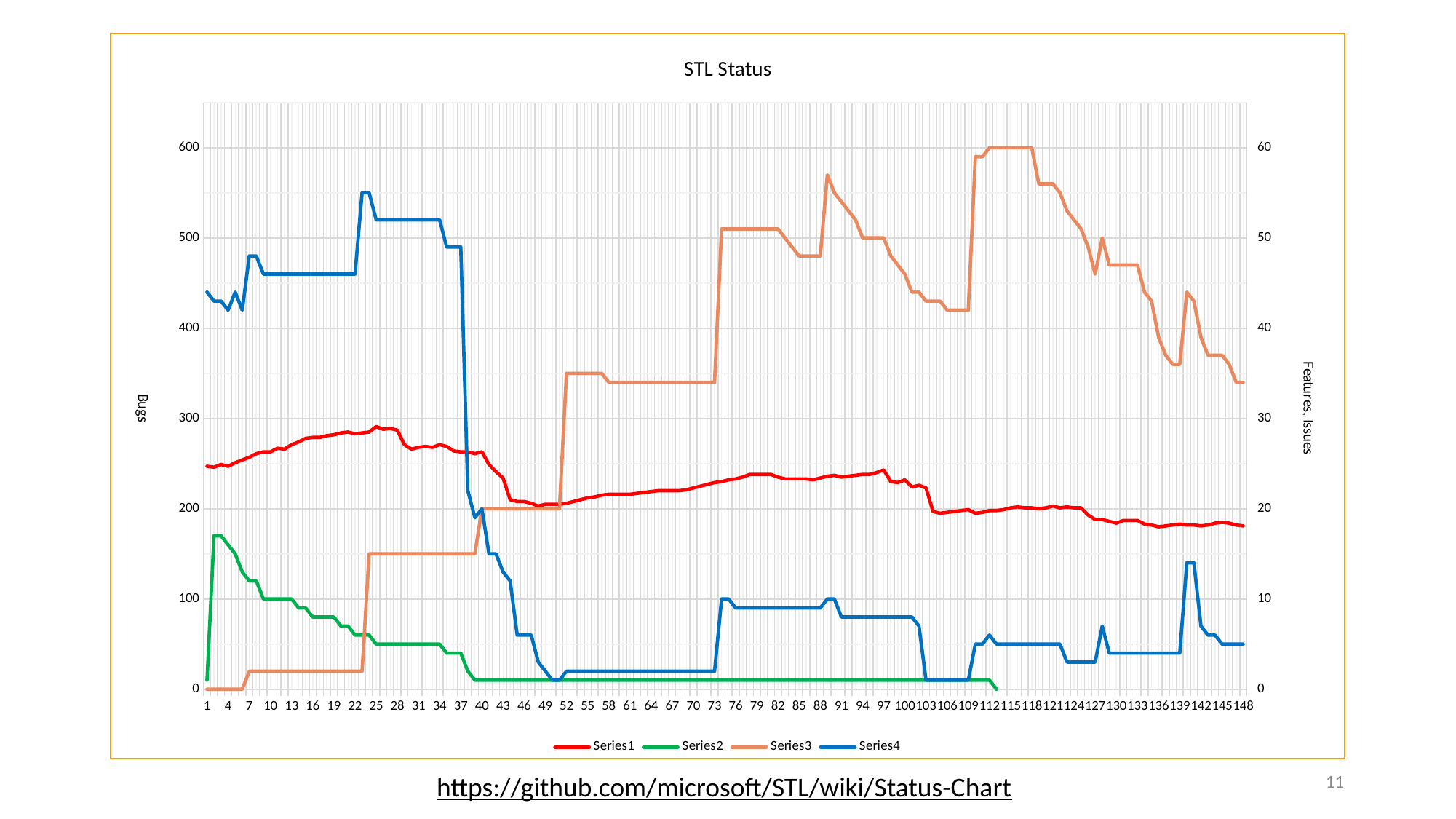

### Chart: STL Status

| Category |  |  |  |  |
|---|---|---|---|---|
11
https://github.com/microsoft/STL/wiki/Status-Chart